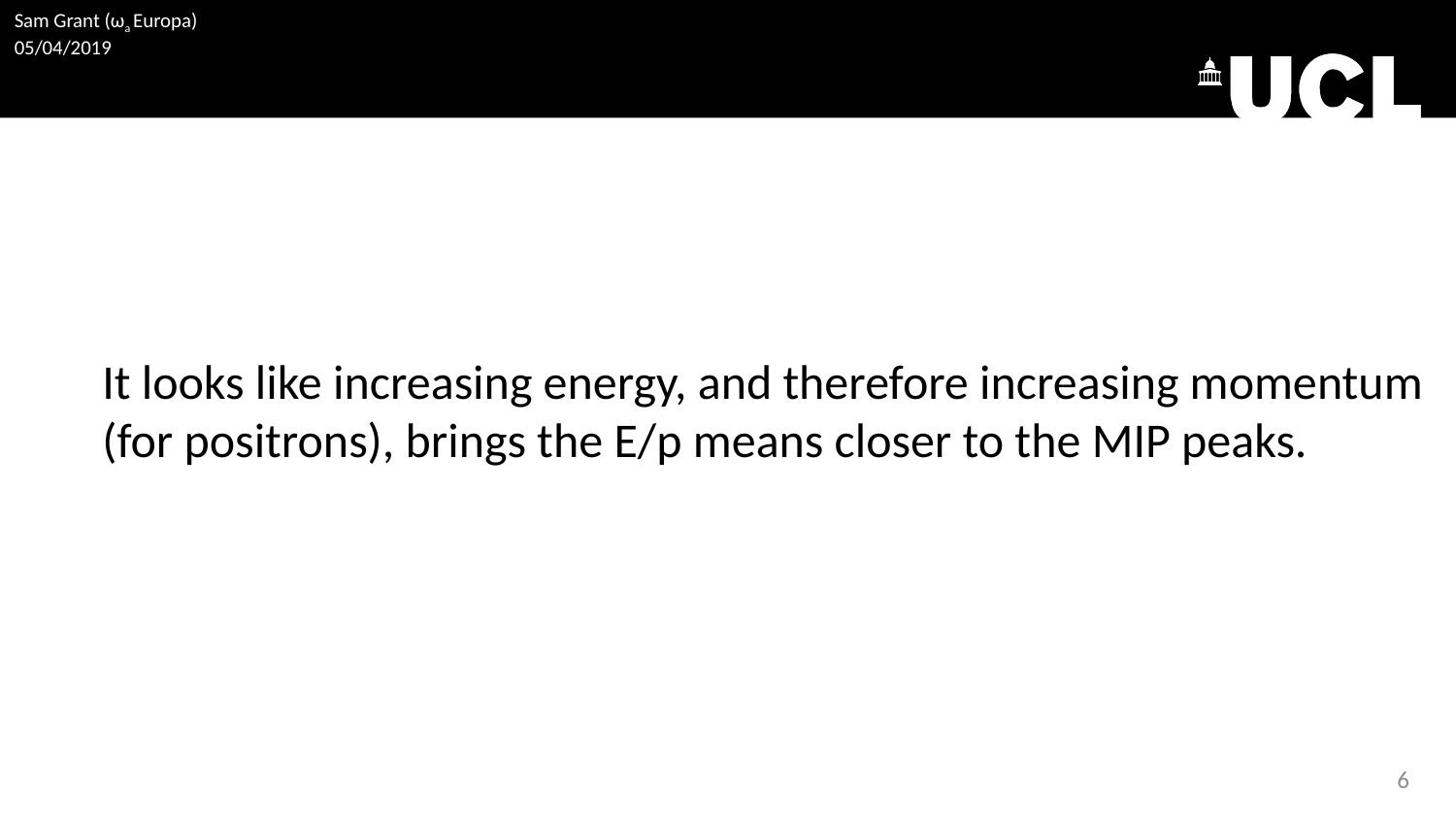

It looks like increasing energy, and therefore increasing momentum (for positrons), brings the E/p means closer to the MIP peaks.
6